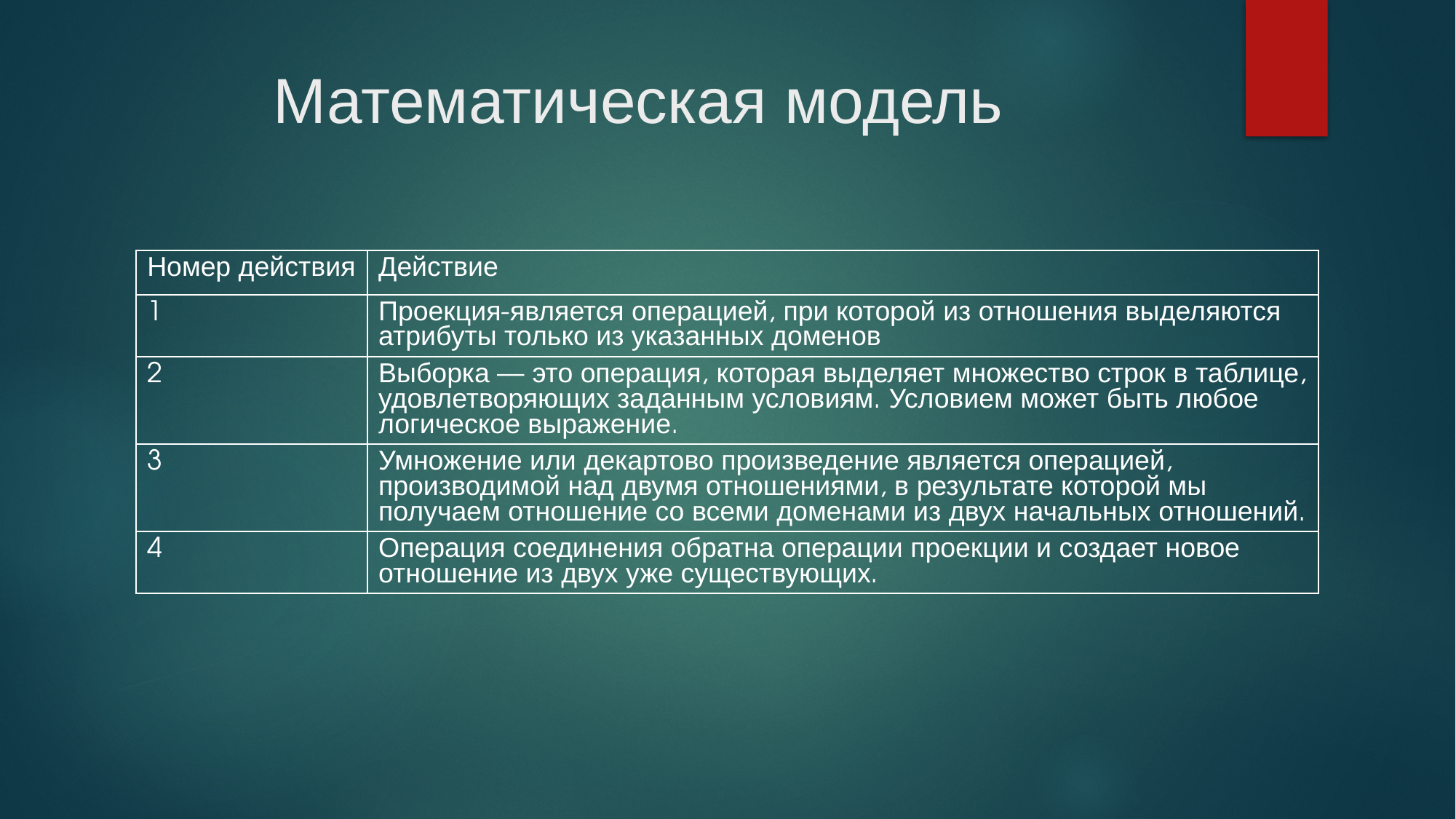

# Математическая модель
| Номер действия | Действие |
| --- | --- |
| 1 | Проекция-является операцией, при которой из отношения выделяются атрибуты только из указанных доменов |
| 2 | Выборка — это операция, которая выделяет множество строк в таблице, удовлетворяющих заданным условиям. Условием может быть любое логическое выражение. |
| 3 | Умножение или декартово произведение является операцией, производимой над двумя отношениями, в результате которой мы получаем отношение со всеми доменами из двух начальных отношений. |
| 4 | Операция соединения обратна операции проекции и создает новое отношение из двух уже существующих. |